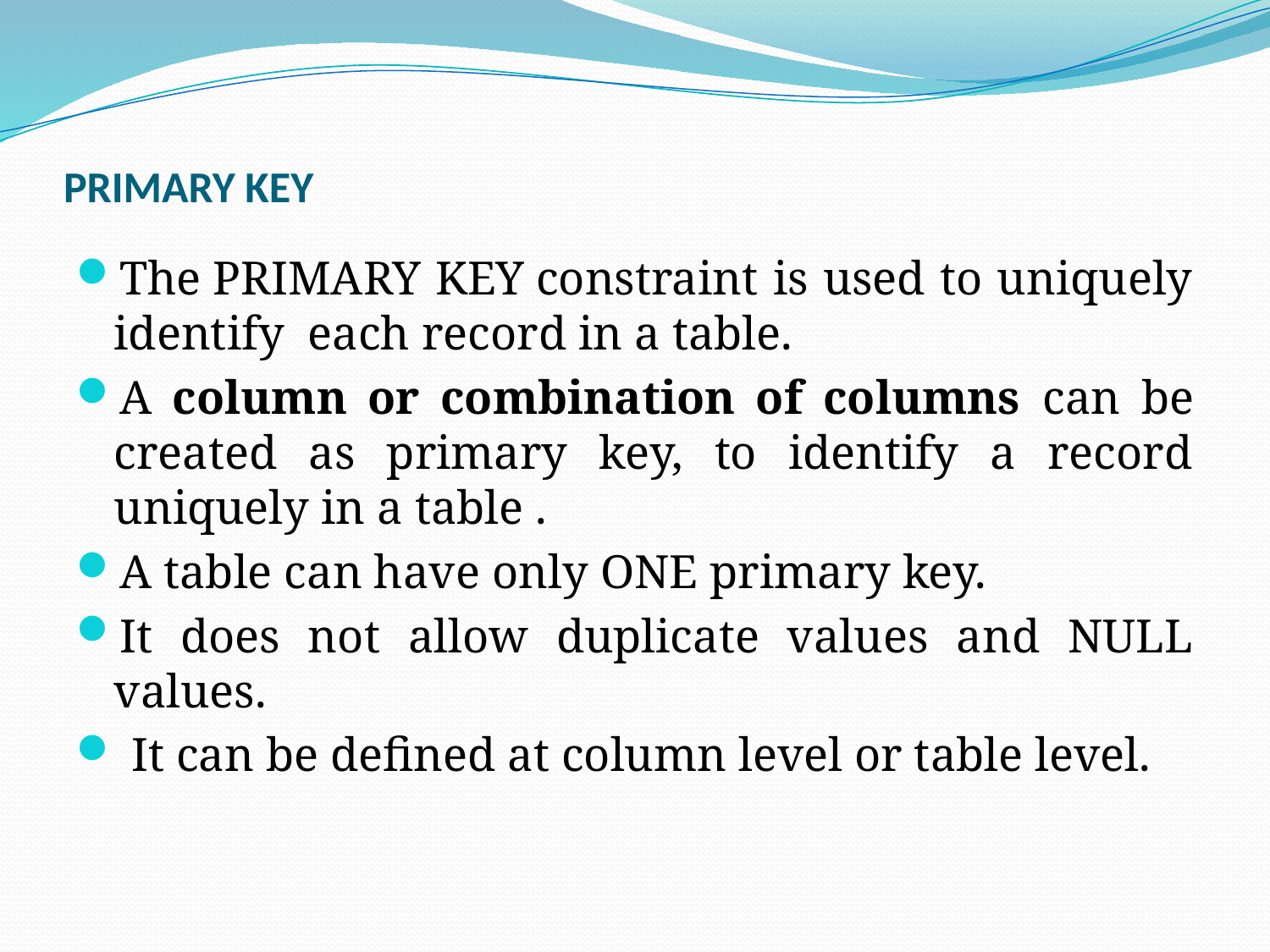

# PRIMARY KEY
The PRIMARY KEY constraint is used to uniquely identify  each record in a table.
A column or combination of columns can be created as primary key, to identify a record uniquely in a table .
A table can have only ONE primary key.
It does not allow duplicate values and NULL values.
 It can be defined at column level or table level.